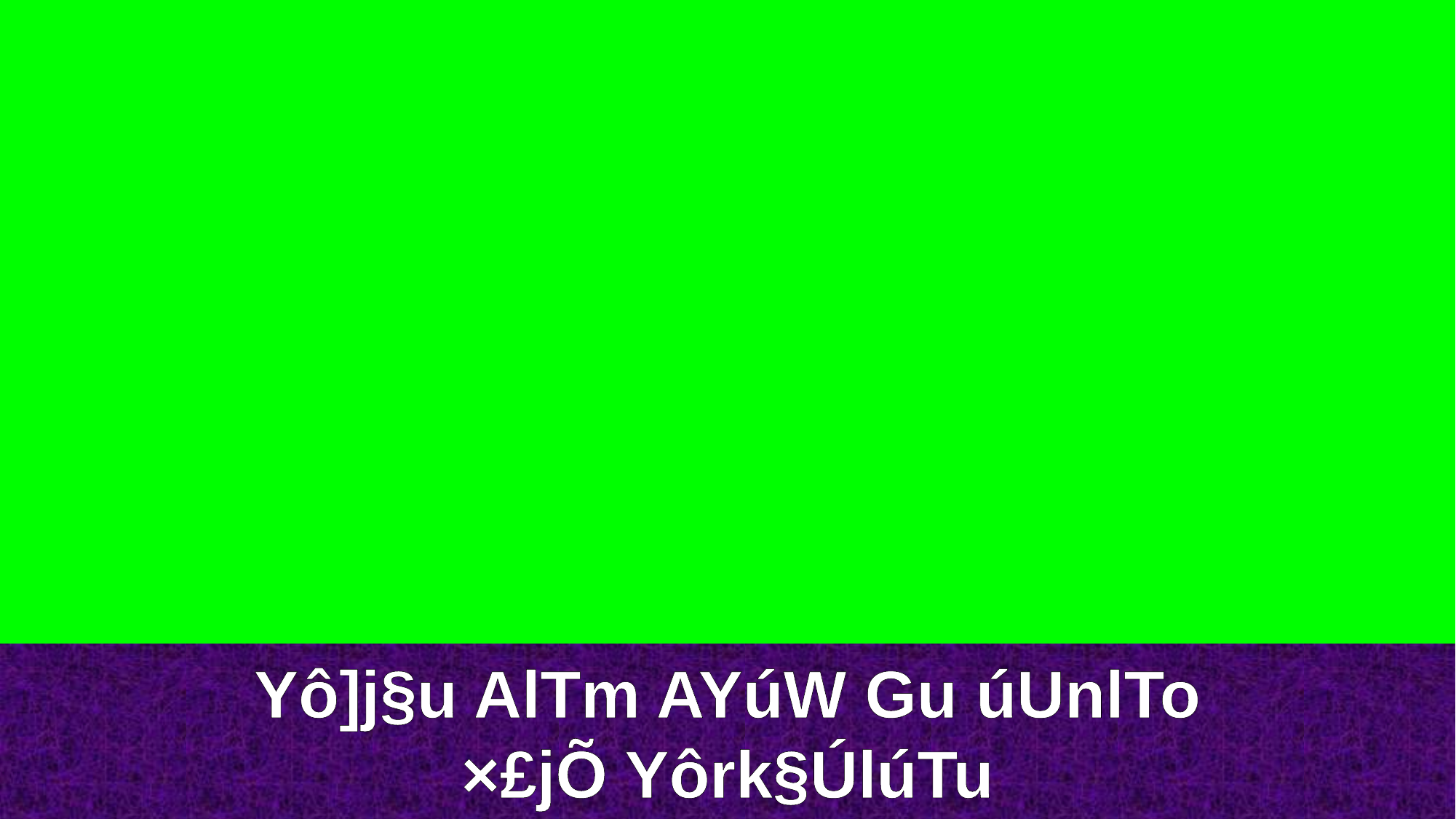

Yô]j§u AlTm AYúW Gu úUnlTo
×£jÕ Yôrk§ÚlúTu